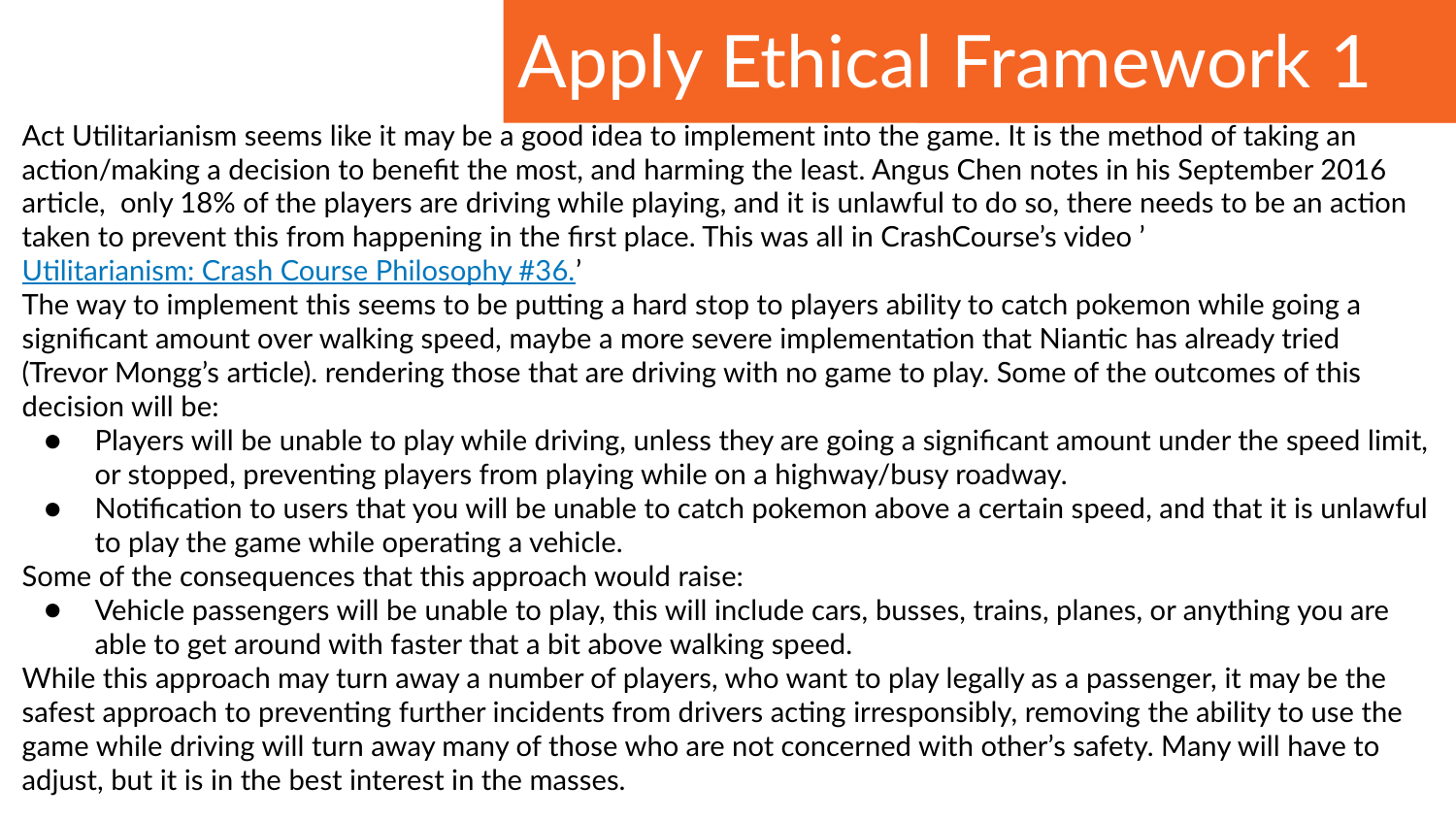

# Apply Ethical Framework 1
Act Utilitarianism seems like it may be a good idea to implement into the game. It is the method of taking an action/making a decision to benefit the most, and harming the least. Angus Chen notes in his September 2016 article,  only 18% of the players are driving while playing, and it is unlawful to do so, there needs to be an action taken to prevent this from happening in the first place. This was all in CrashCourse’s video ’Utilitarianism: Crash Course Philosophy #36.’
The way to implement this seems to be putting a hard stop to players ability to catch pokemon while going a significant amount over walking speed, maybe a more severe implementation that Niantic has already tried (Trevor Mongg’s article). rendering those that are driving with no game to play. Some of the outcomes of this decision will be:
Players will be unable to play while driving, unless they are going a significant amount under the speed limit, or stopped, preventing players from playing while on a highway/busy roadway.
Notification to users that you will be unable to catch pokemon above a certain speed, and that it is unlawful to play the game while operating a vehicle.
Some of the consequences that this approach would raise:
Vehicle passengers will be unable to play, this will include cars, busses, trains, planes, or anything you are able to get around with faster that a bit above walking speed.
While this approach may turn away a number of players, who want to play legally as a passenger, it may be the safest approach to preventing further incidents from drivers acting irresponsibly, removing the ability to use the game while driving will turn away many of those who are not concerned with other’s safety. Many will have to adjust, but it is in the best interest in the masses.